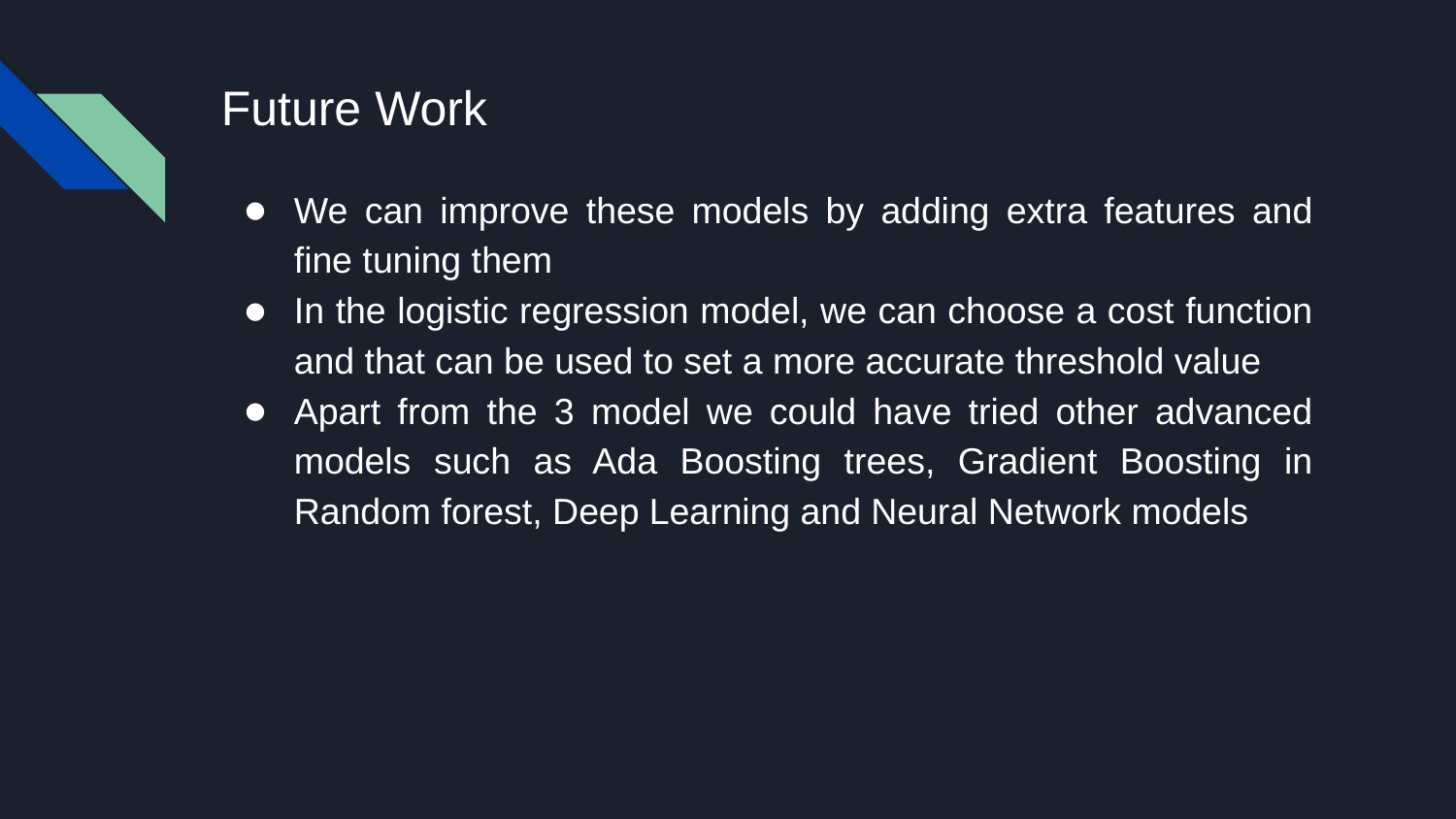

# Future Work
We can improve these models by adding extra features and fine tuning them
In the logistic regression model, we can choose a cost function and that can be used to set a more accurate threshold value
Apart from the 3 model we could have tried other advanced models such as Ada Boosting trees, Gradient Boosting in Random forest, Deep Learning and Neural Network models